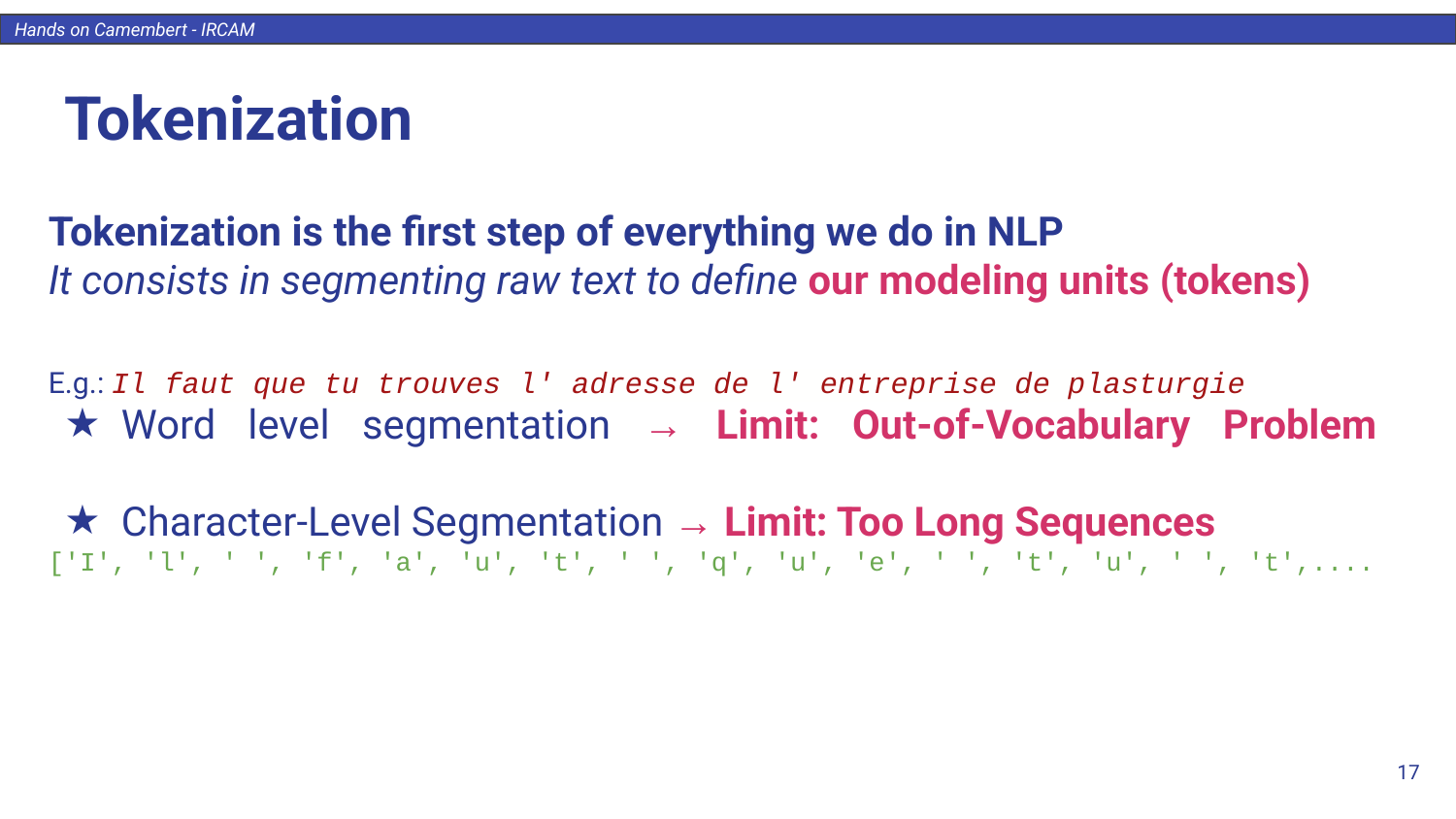

# Tokenization

Tokenization is the first step of everything we do in NLP
It consists in segmenting raw text to define our modeling units (tokens)

E.g.: Il faut que tu trouves l' adresse de l' entreprise de plasturgie
Word level segmentation → Limit: Out-of-Vocabulary Problem
Character-Level Segmentation → Limit: Too Long Sequences
['I', 'l', ' ', 'f', 'a', 'u', 't', ' ', 'q', 'u', 'e', ' ', 't', 'u', ' ', 't',....

17